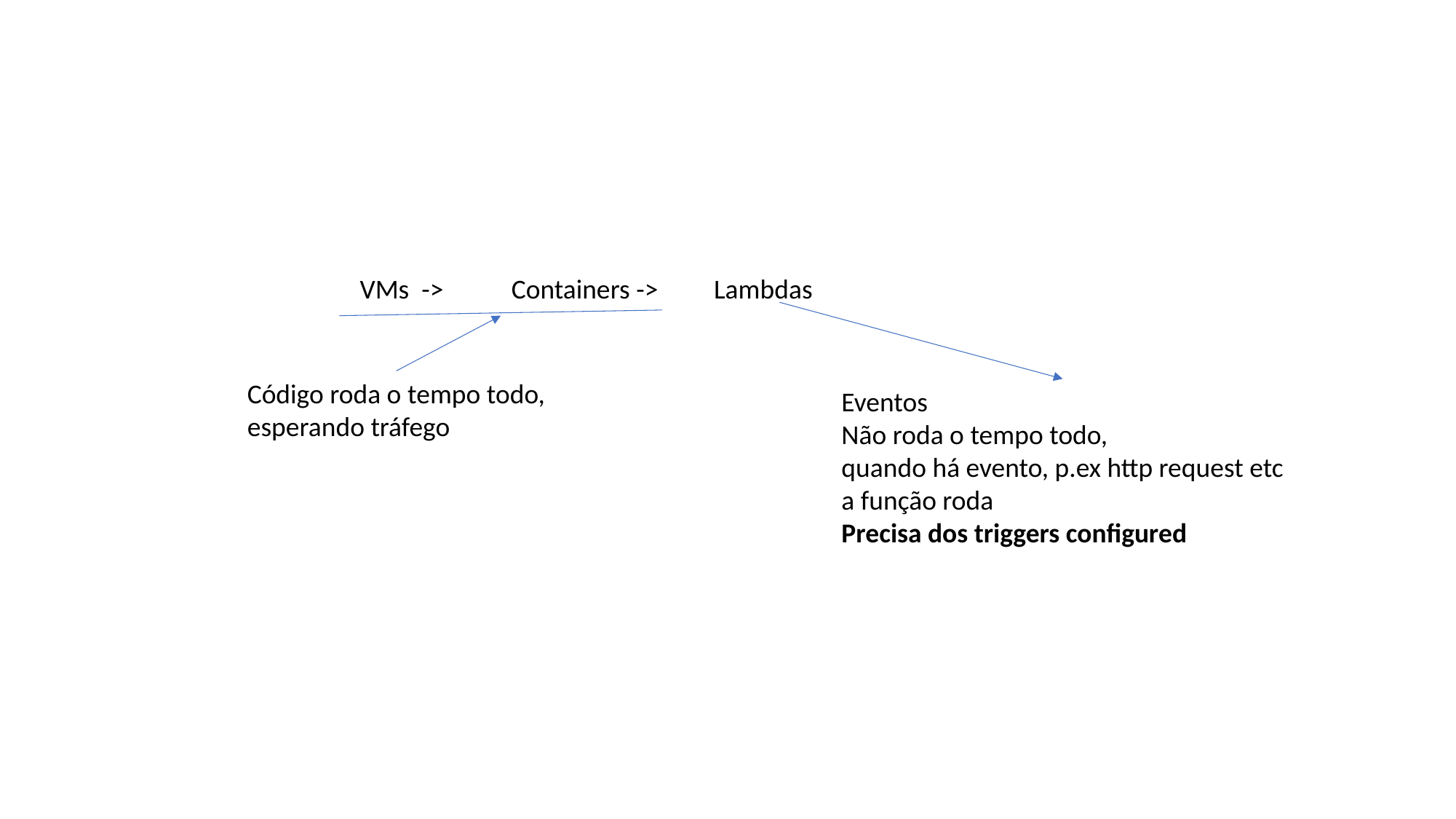

VMs  ->           Containers ->         Lambdas
Código roda o tempo todo,
esperando tráfego
Eventos
Não roda o tempo todo,
quando há evento, p.ex http request etc
a função roda
Precisa dos triggers configured